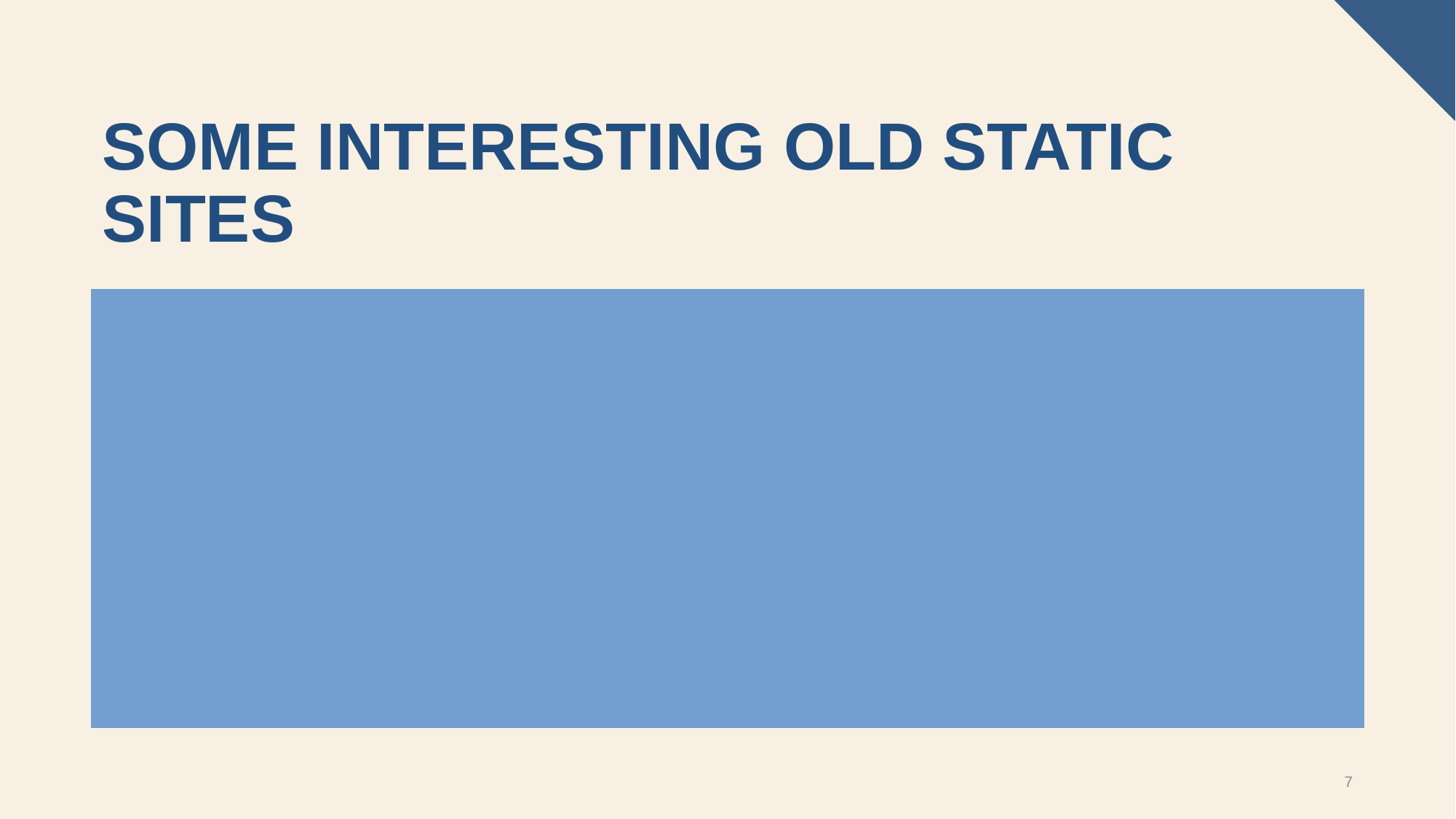

# SOME INTERESTING OLD STATIC SITES
FogCam - The World's Oldest Webcam
Strawberry Pop-Tart Blow-Torches
Welcome to Netscape!
The list goes on…
7